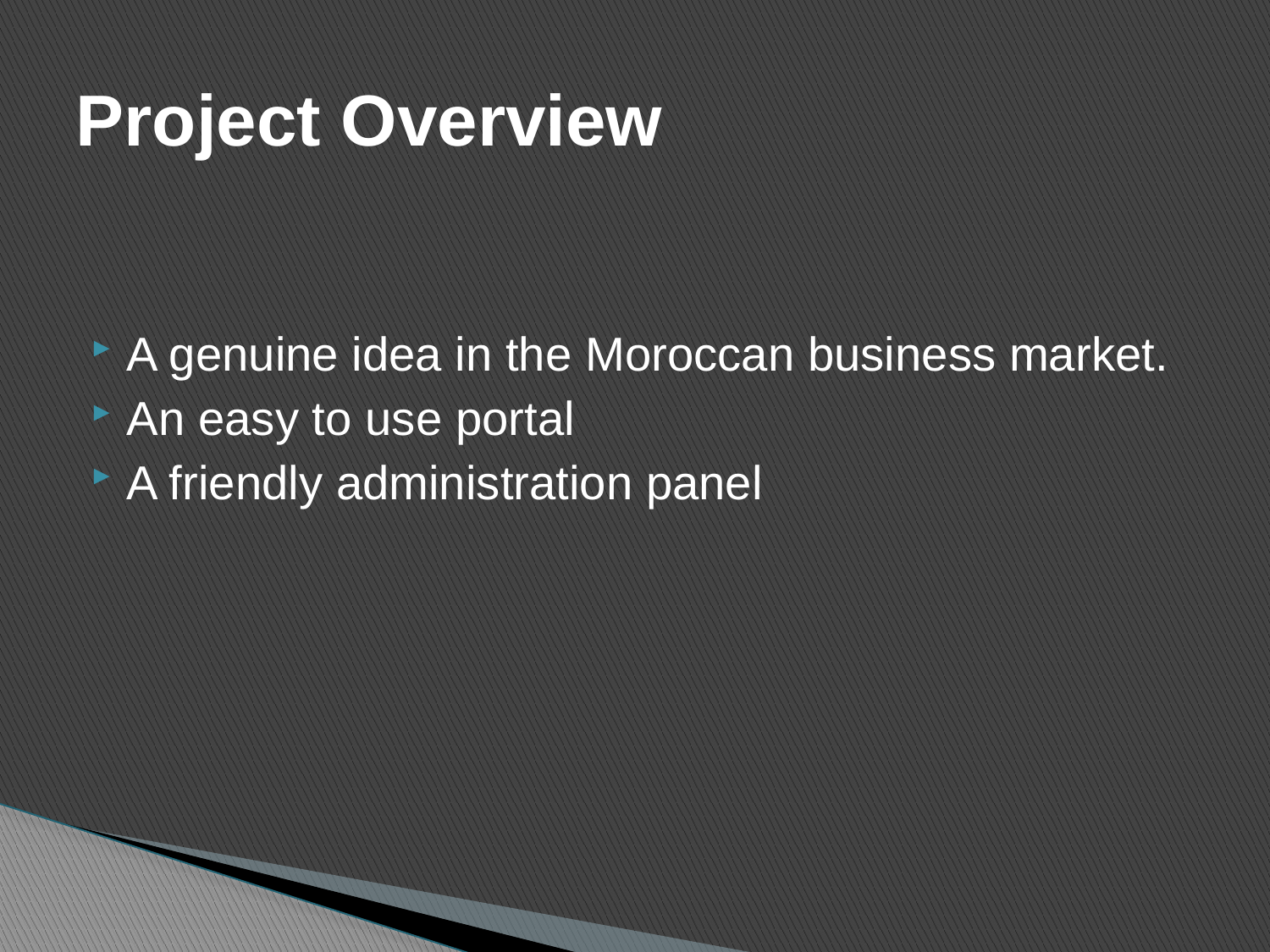

# Project Overview
A genuine idea in the Moroccan business market.
An easy to use portal
A friendly administration panel